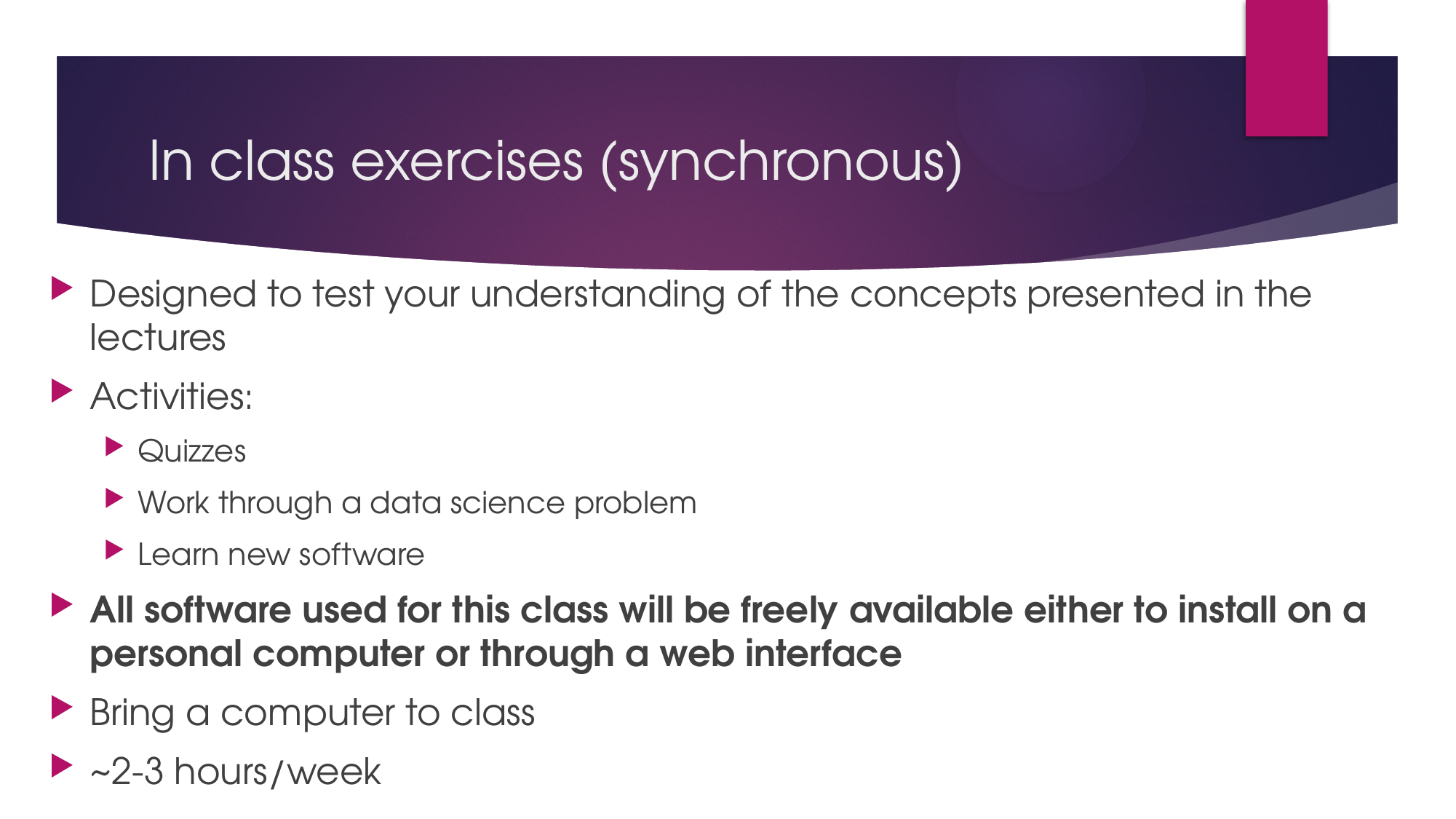

# In class exercises (synchronous)
Designed to test your understanding of the concepts presented in the lectures
Activities:
Quizzes
Work through a data science problem
Learn new software
All software used for this class will be freely available either to install on a personal computer or through a web interface
Bring a computer to class
~2-3 hours/week